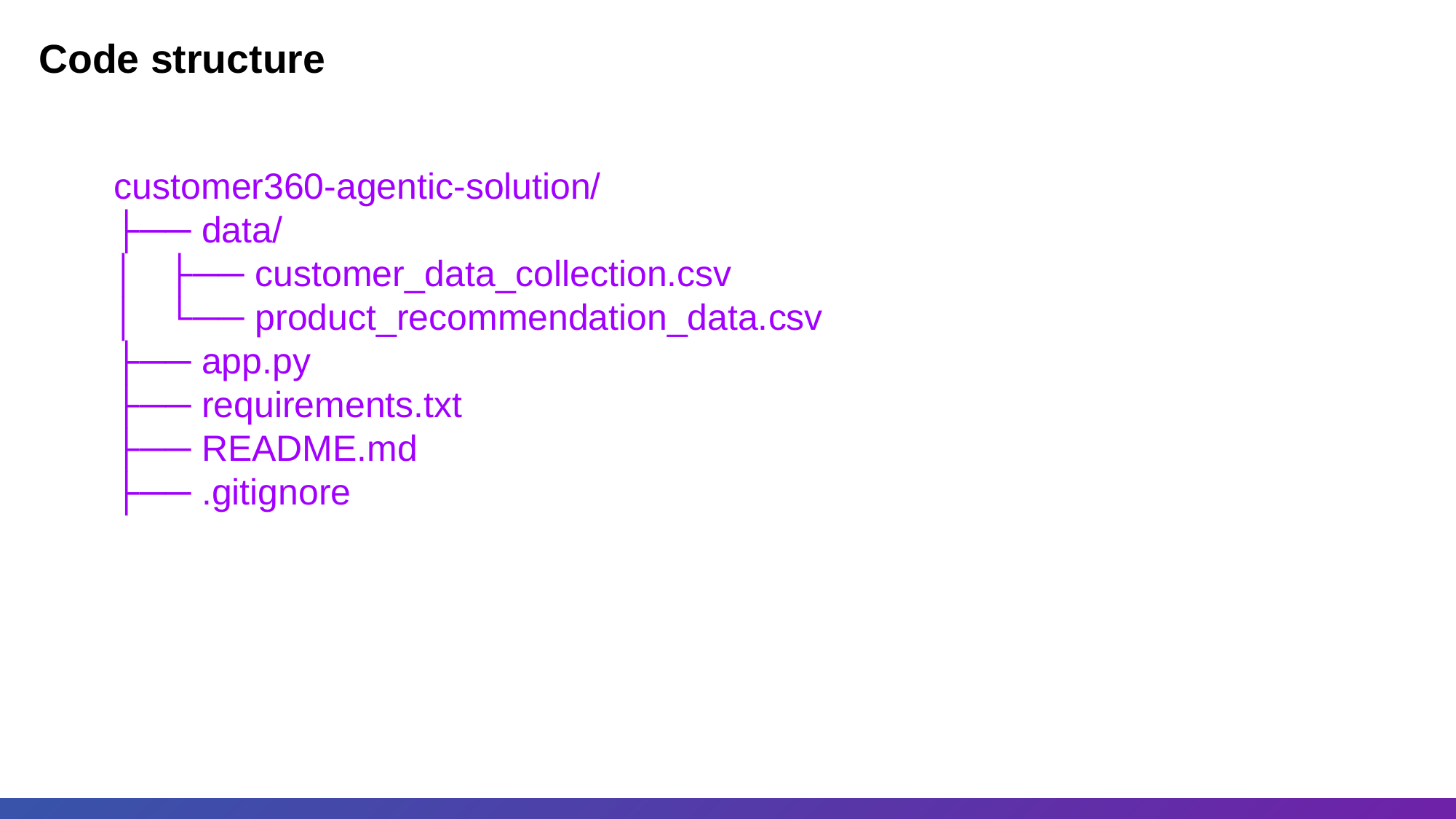

Code structure
customer360-agentic-solution/
├── data/
│   ├── customer_data_collection.csv
│   └── product_recommendation_data.csv
├── app.py
├── requirements.txt
├── README.md
├── .gitignore